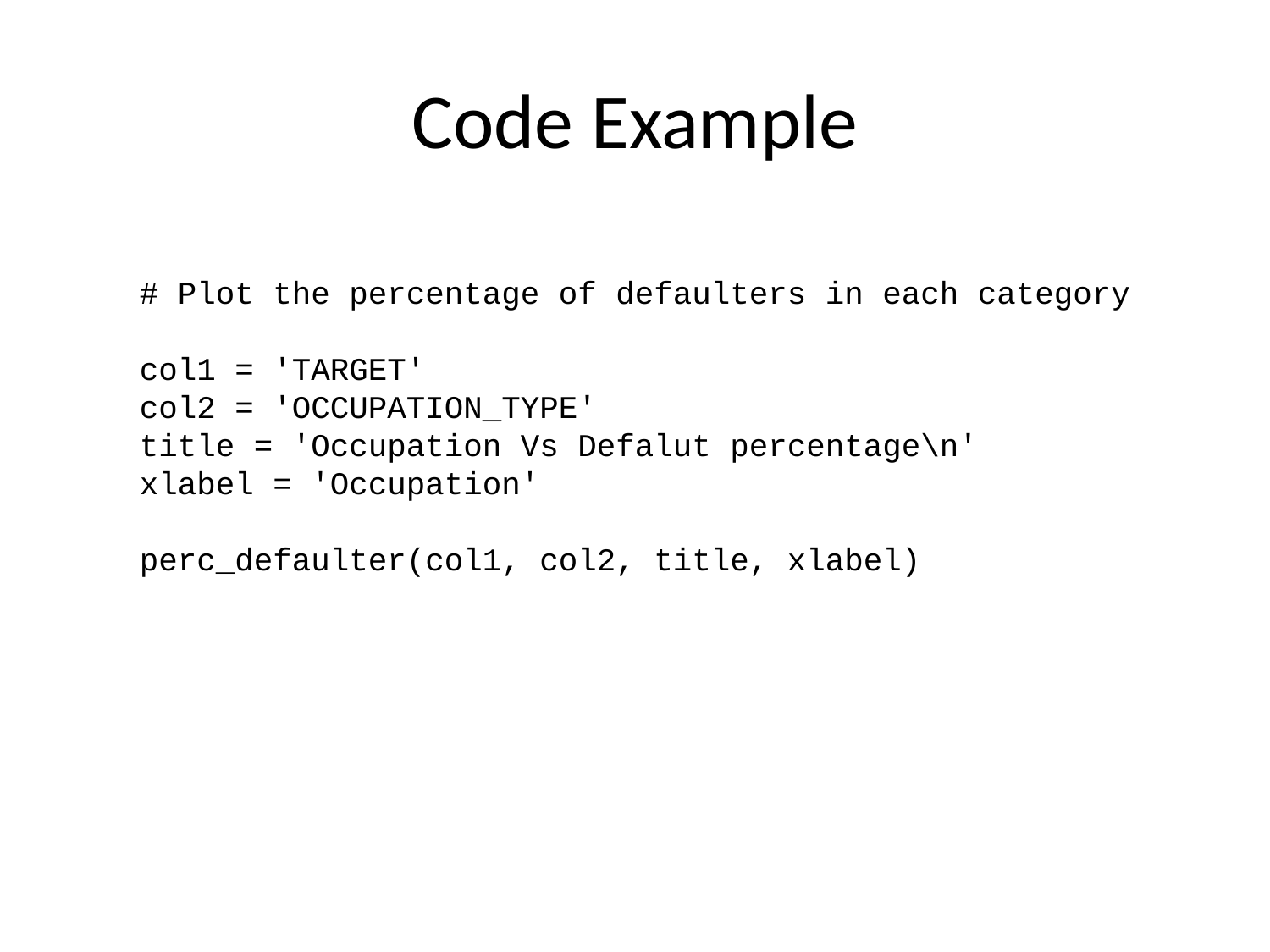

# Code Example

# Plot the percentage of defaulters in each category
col1 = 'TARGET'
col2 = 'OCCUPATION_TYPE'
title = 'Occupation Vs Defalut percentage\n'
xlabel = 'Occupation'
perc_defaulter(col1, col2, title, xlabel)